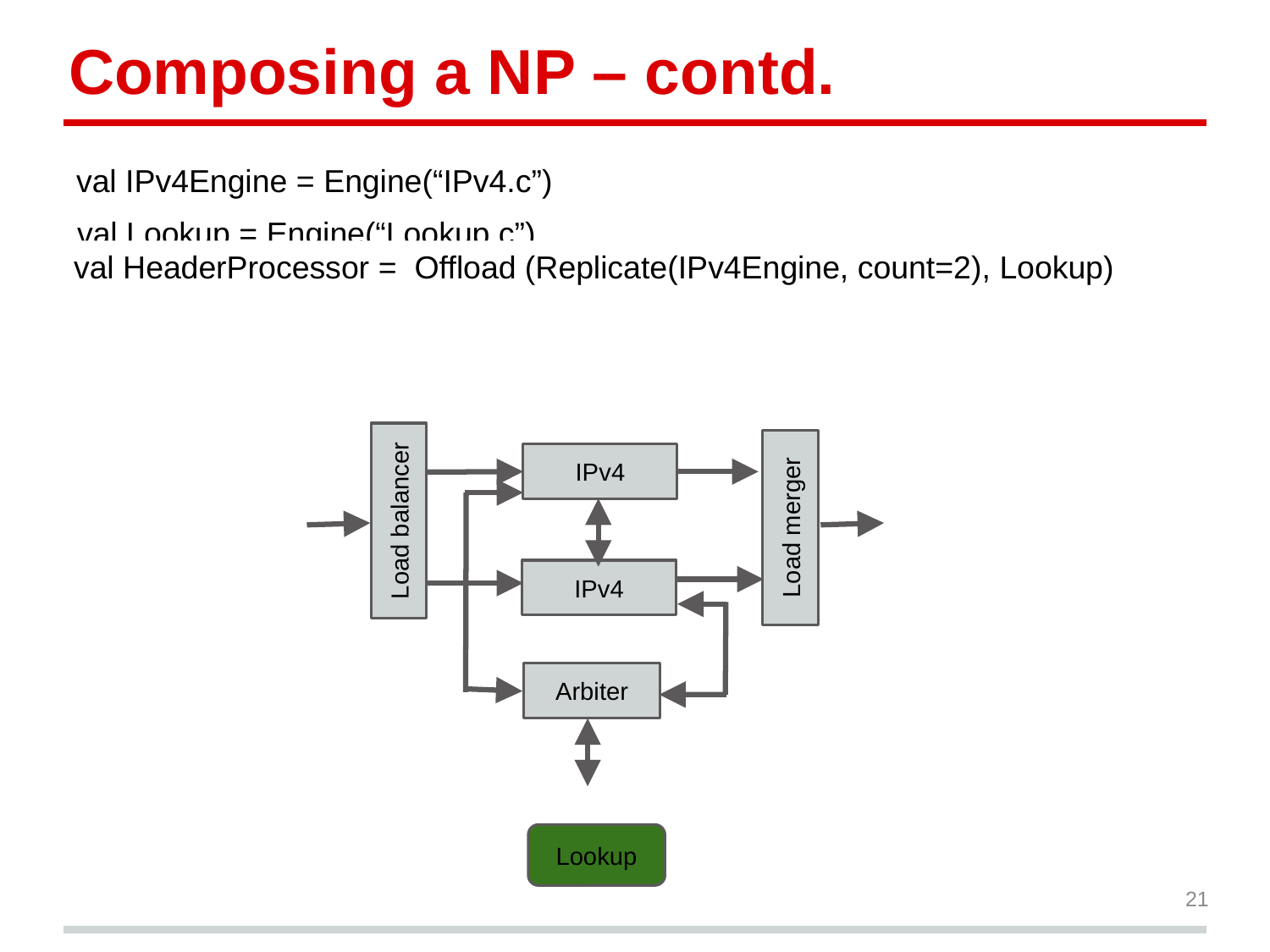

# Composing a NP – contd.
val IPv4Engine = Engine(“IPv4.c”)

val Lookup = Engine(“Lookup.c”)
val HeaderProcessor =  Offload (Replicate(IPv4Engine, count=2), Lookup)
val HighPerformanceIPv4 = Replicate(IPv4, count=2)
Load balancer
Load merger
IPv4
IPv4
Arbiter
Lookup
21